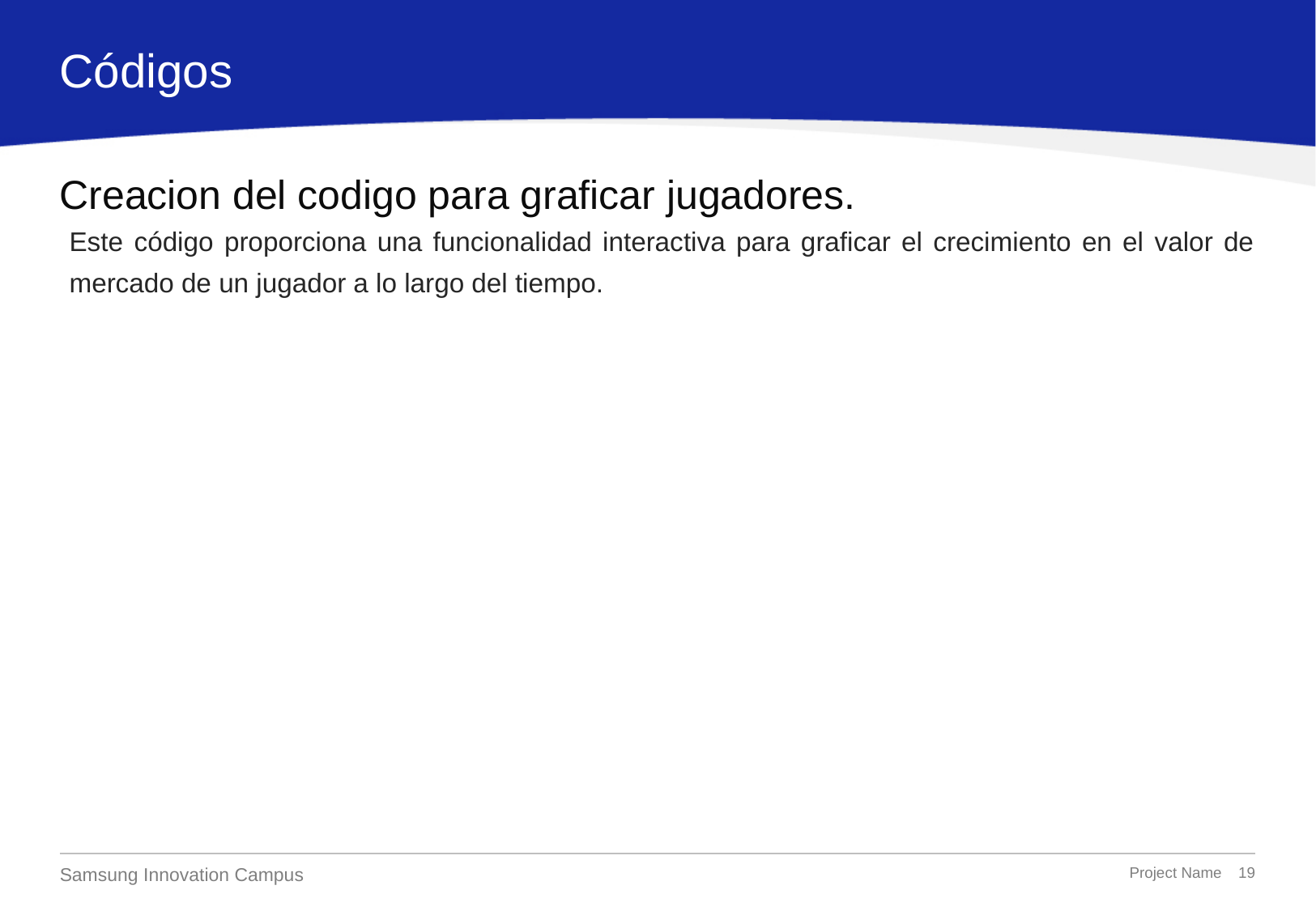

Códigos

# Creacion del codigo para graficar jugadores.
Este código proporciona una funcionalidad interactiva para graficar el crecimiento en el valor de mercado de un jugador a lo largo del tiempo.